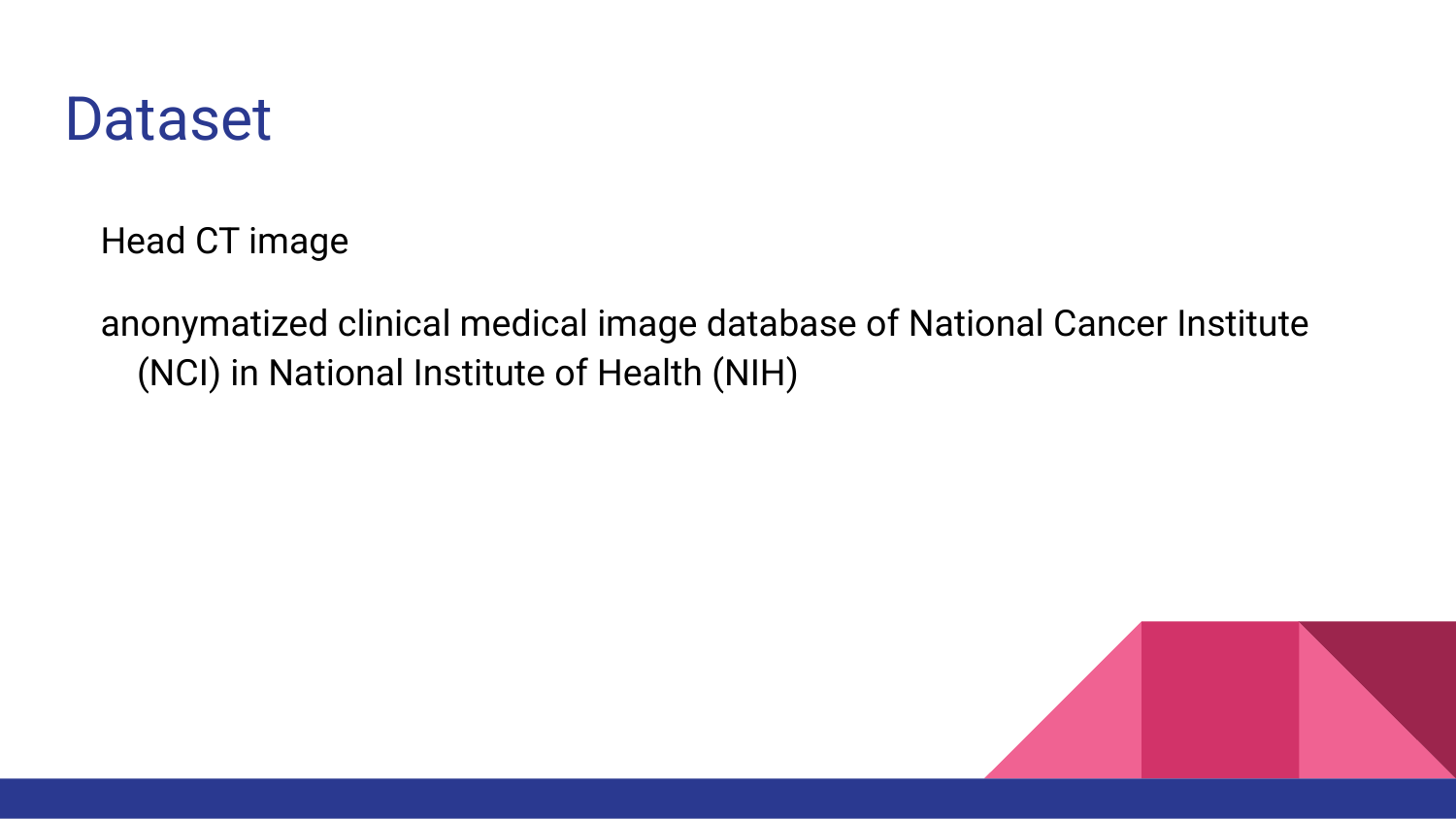

# Dataset
Head CT image
anonymatized clinical medical image database of National Cancer Institute (NCI) in National Institute of Health (NIH)